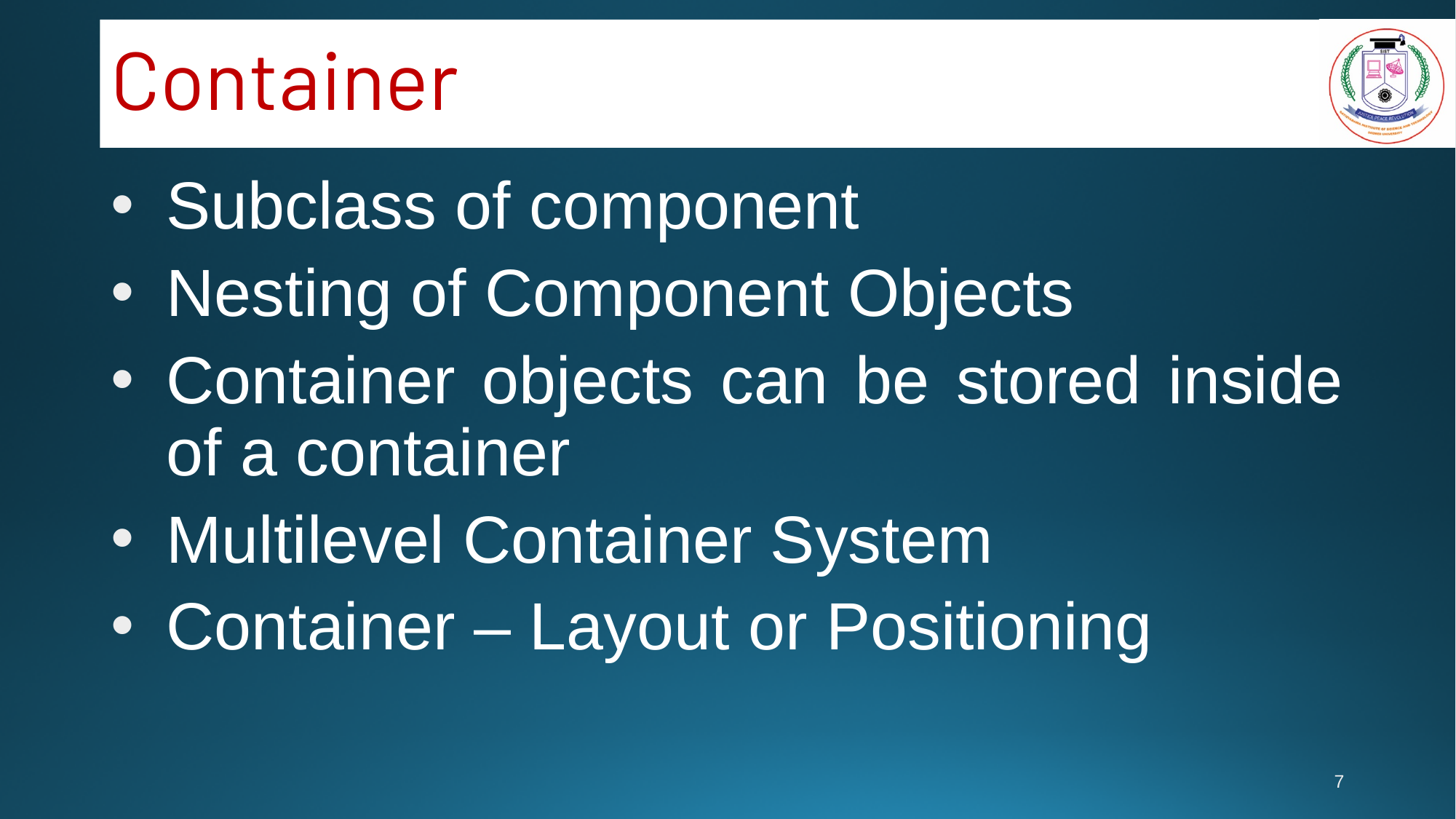

# Container
Subclass of component
Nesting of Component Objects
Container objects can be stored inside of a container
Multilevel Container System
Container – Layout or Positioning

7